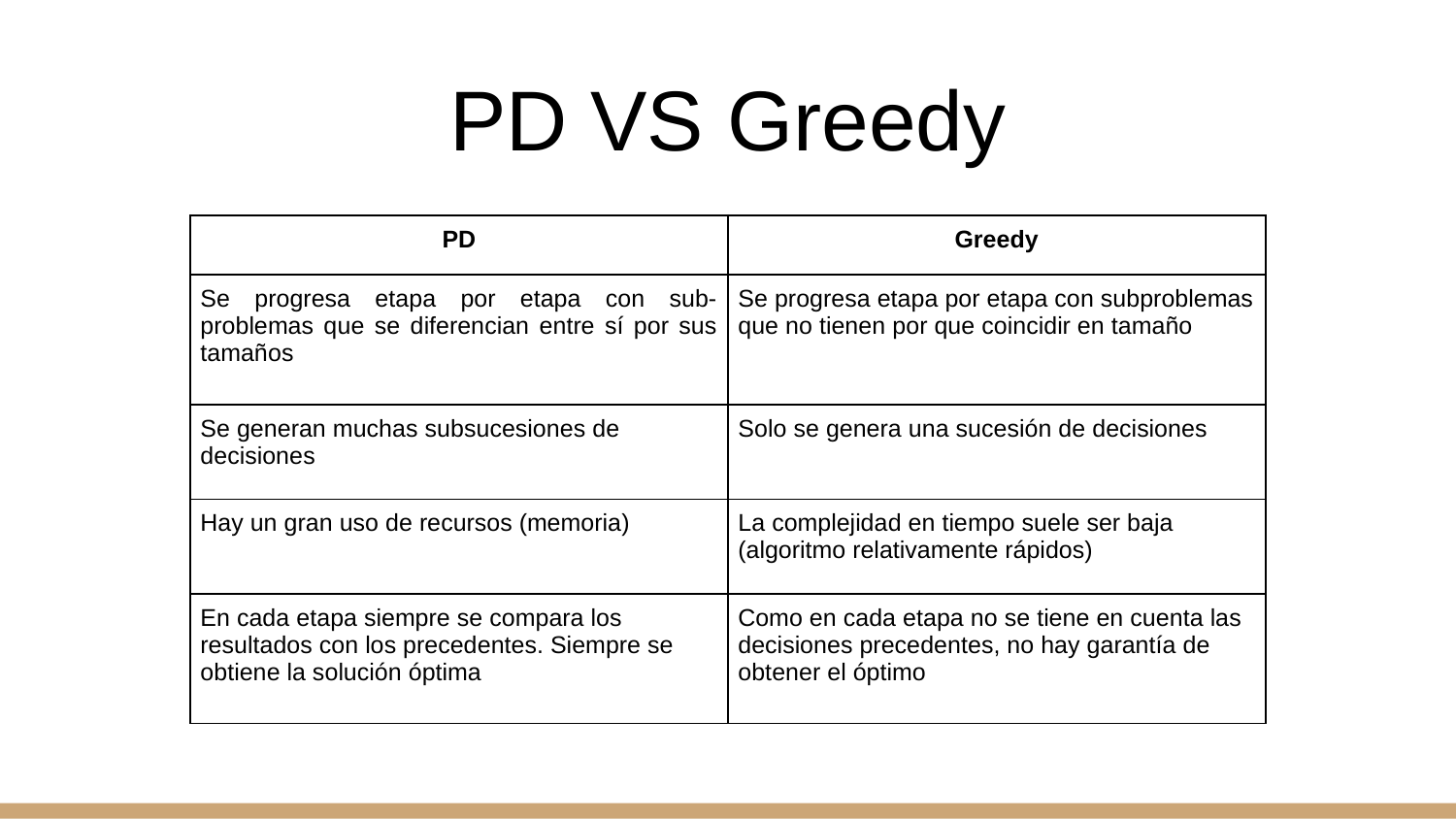

# PD VS Greedy
| PD | Greedy |
| --- | --- |
| Se progresa etapa por etapa con sub-problemas que se diferencian entre sí por sus tamaños | Se progresa etapa por etapa con subproblemas que no tienen por que coincidir en tamaño |
| Se generan muchas subsucesiones de decisiones | Solo se genera una sucesión de decisiones |
| Hay un gran uso de recursos (memoria) | La complejidad en tiempo suele ser baja (algoritmo relativamente rápidos) |
| En cada etapa siempre se compara los resultados con los precedentes. Siempre se obtiene la solución óptima | Como en cada etapa no se tiene en cuenta las decisiones precedentes, no hay garantía de obtener el óptimo |